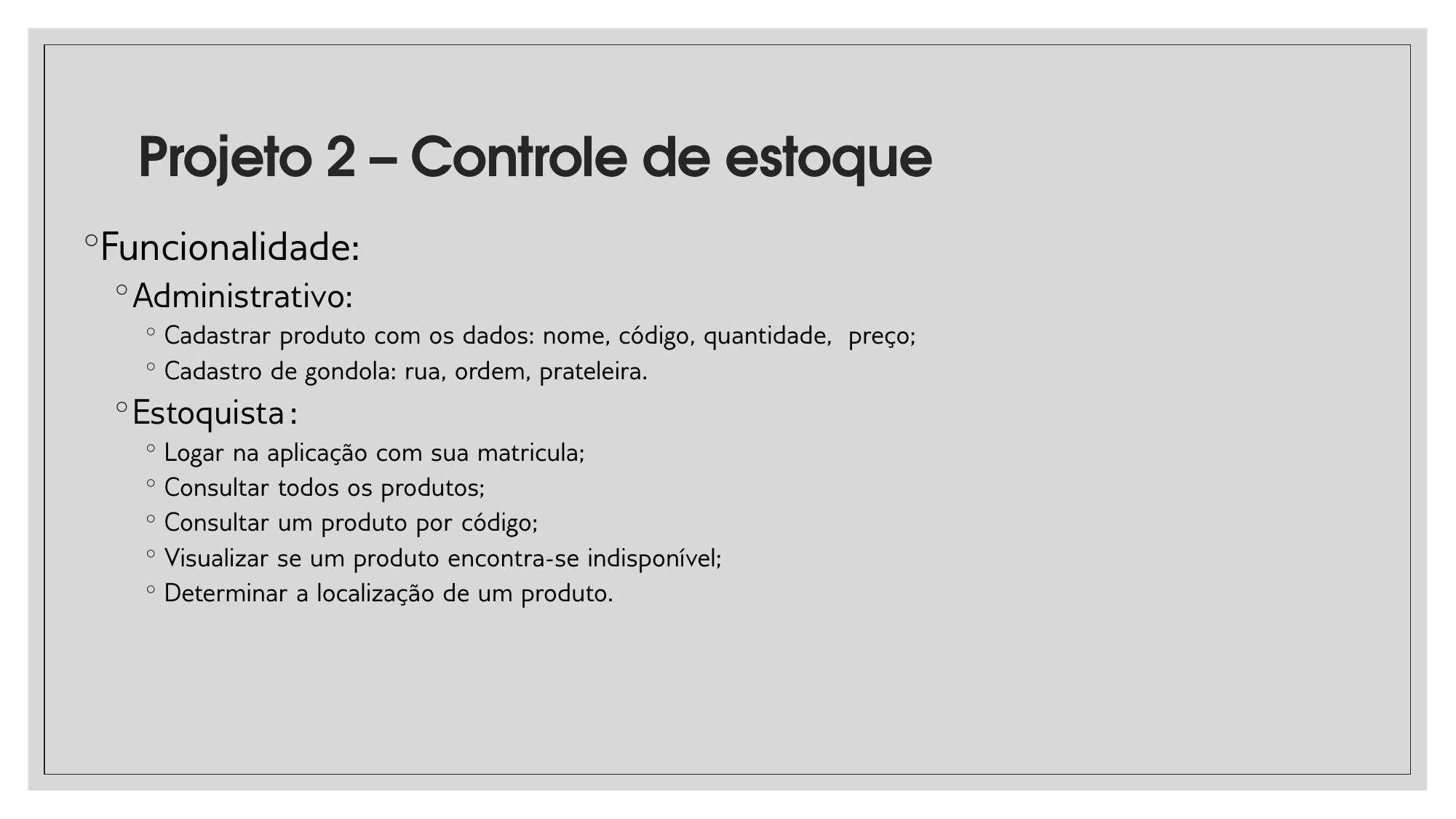

# Projeto 2 – Controle de estoque
Funcionalidade:
Administrativo:
Cadastrar produto com os dados: nome, código, quantidade,  preço;
Cadastro de gondola: rua, ordem, prateleira.
Estoquista :
Logar na aplicação com sua matricula;
Consultar todos os produtos;
Consultar um produto por código;
Visualizar se um produto encontra-se indisponível;
Determinar a localização de um produto.